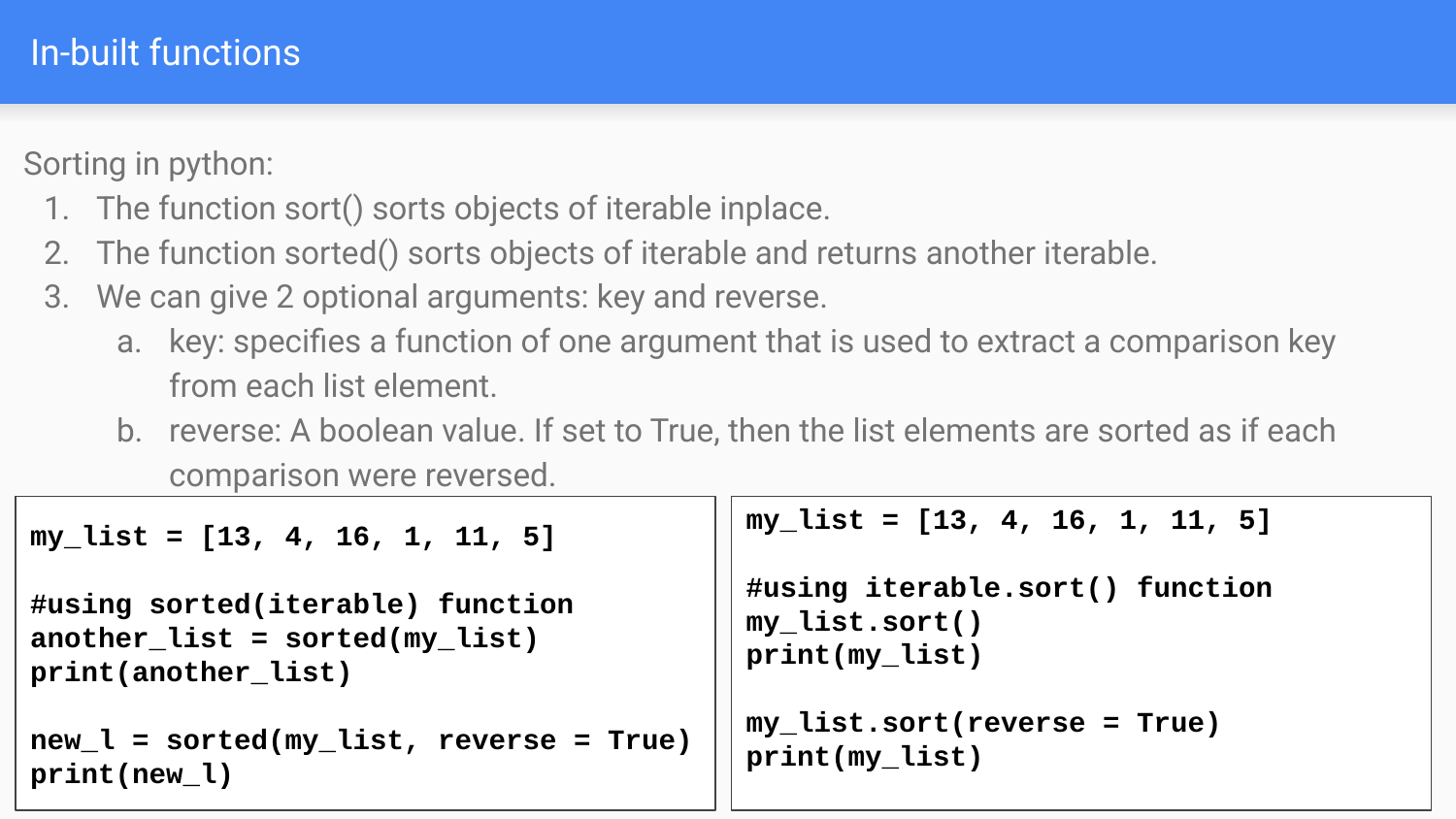

# In-built functions
Sorting in python:
The function sort() sorts objects of iterable inplace.
The function sorted() sorts objects of iterable and returns another iterable.
We can give 2 optional arguments: key and reverse.
key: specifies a function of one argument that is used to extract a comparison key from each list element.
reverse: A boolean value. If set to True, then the list elements are sorted as if each comparison were reversed.

my_list = [13, 4, 16, 1, 11, 5]

#using iterable.sort() function
my_list.sort()
print(my_list)

my_list.sort(reverse = True)
print(my_list)

my_list = [13, 4, 16, 1, 11, 5]

#using sorted(iterable) function
another_list = sorted(my_list)
print(another_list)

new_l = sorted(my_list, reverse = True)
print(new_l)